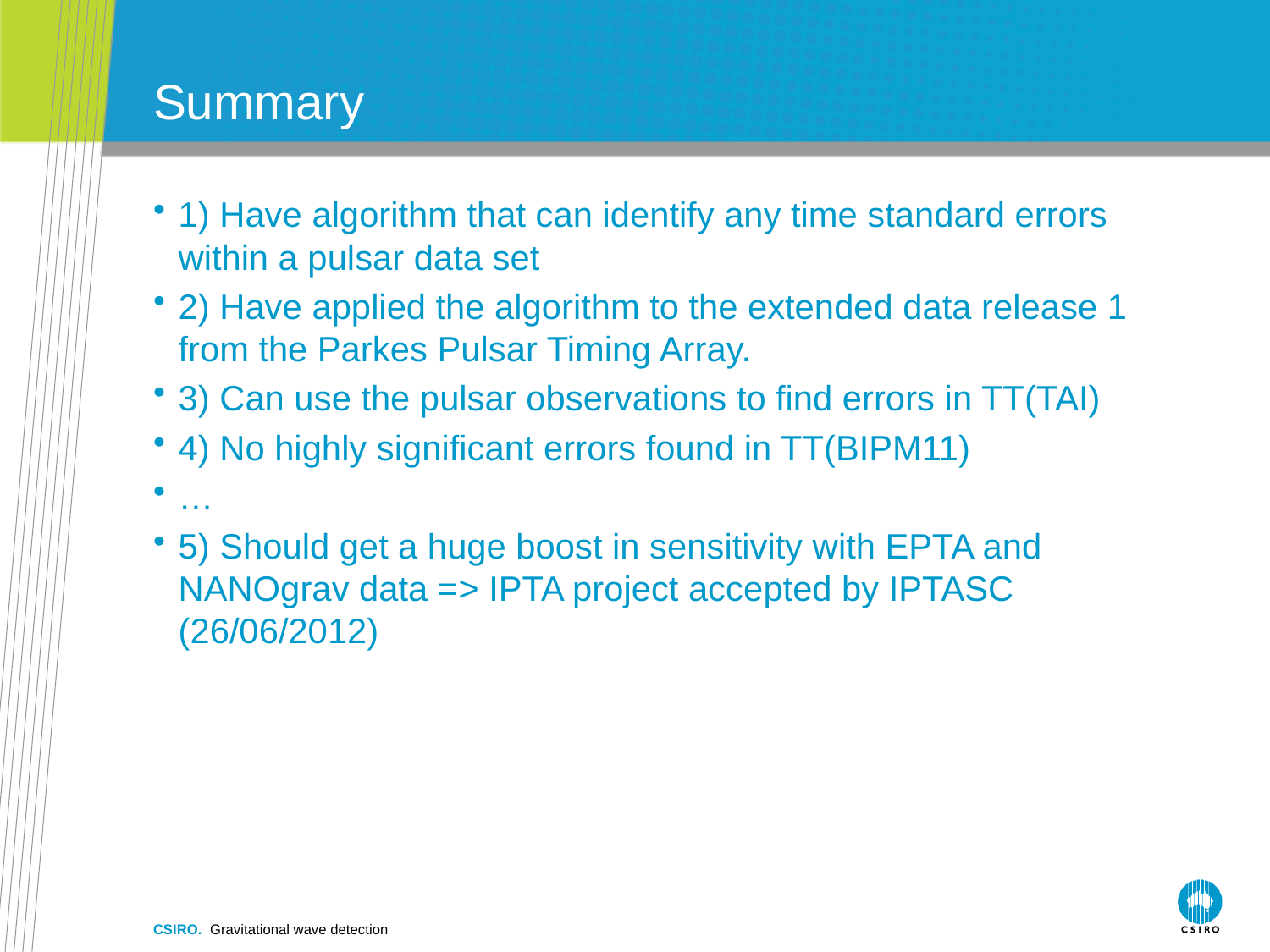

# Summary
1) Have algorithm that can identify any time standard errors within a pulsar data set
2) Have applied the algorithm to the extended data release 1 from the Parkes Pulsar Timing Array.
3) Can use the pulsar observations to find errors in TT(TAI)
4) No highly significant errors found in TT(BIPM11)
…
5) Should get a huge boost in sensitivity with EPTA and NANOgrav data => IPTA project accepted by IPTASC (26/06/2012)
CSIRO.  Gravitational wave detection